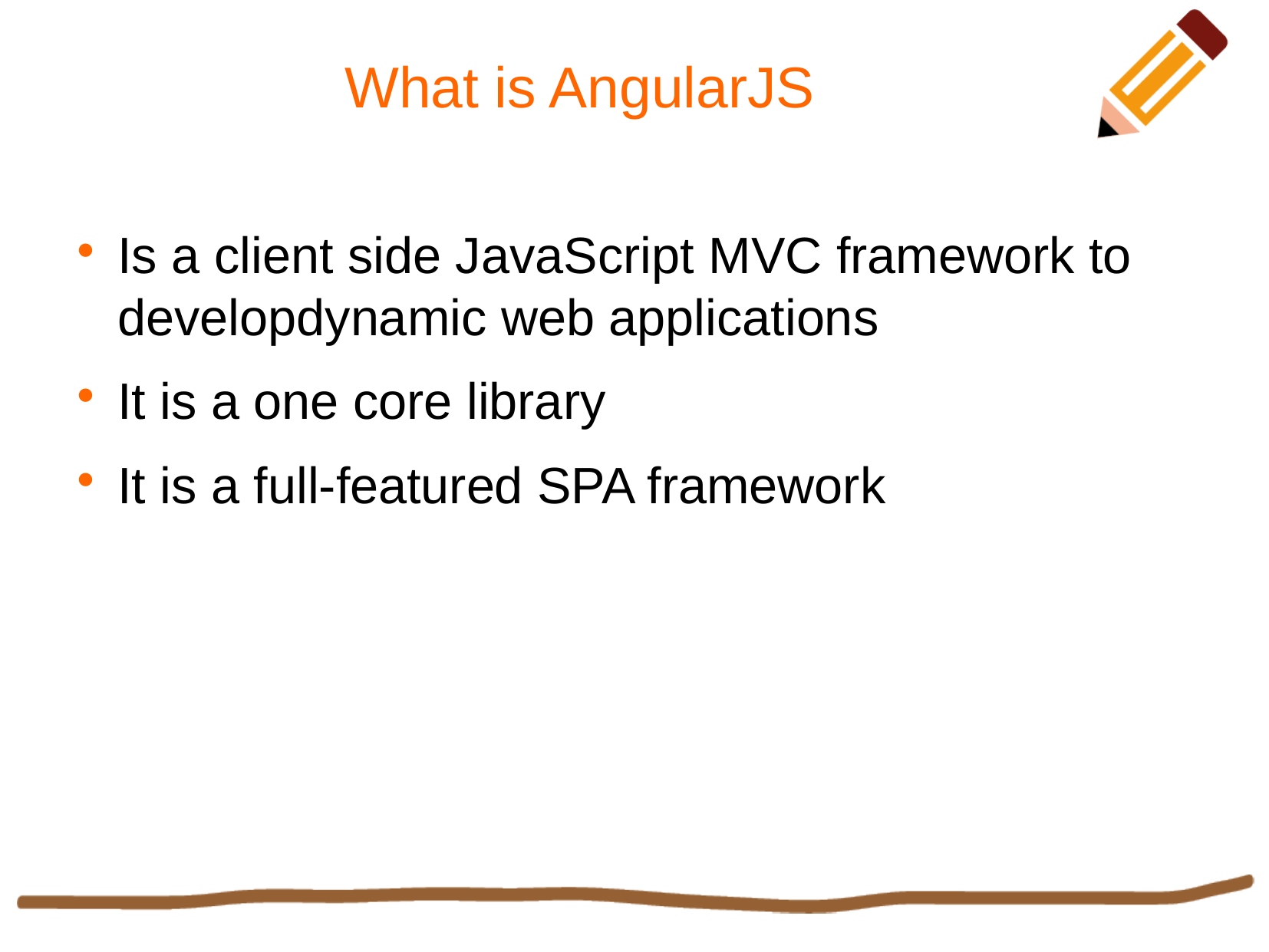

What is AngularJS
Is a client side JavaScript MVC framework to developdynamic web applications
It is a one core library
It is a full-featured SPA framework